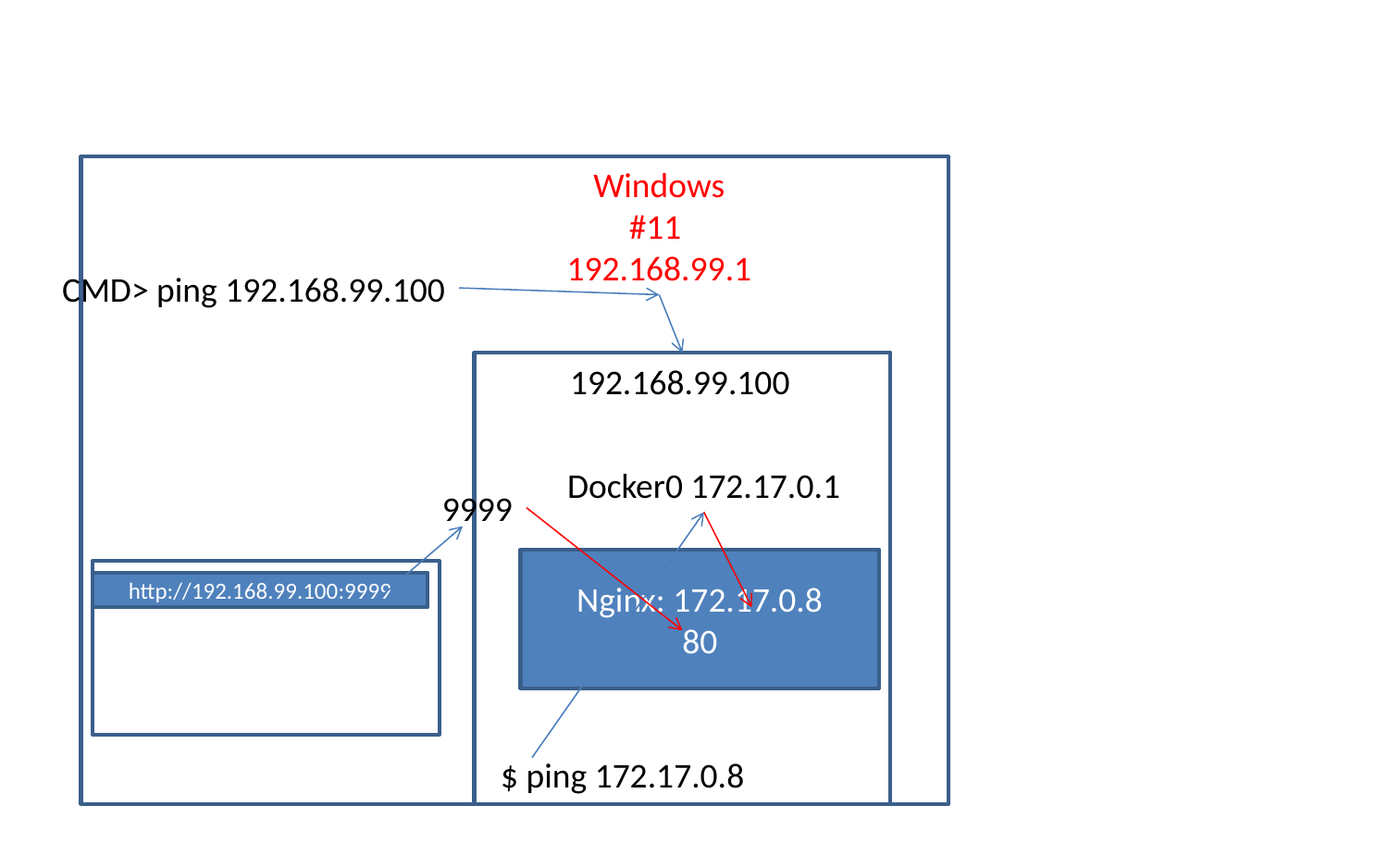

Windows
#11
192.168.99.1
CMD> ping 192.168.99.100
minikube
192.168.99.100
Docker0 172.17.0.1
9999
Nginx: 172.17.0.8
80

http://192.168.99.100:9999
$ ping 172.17.0.8